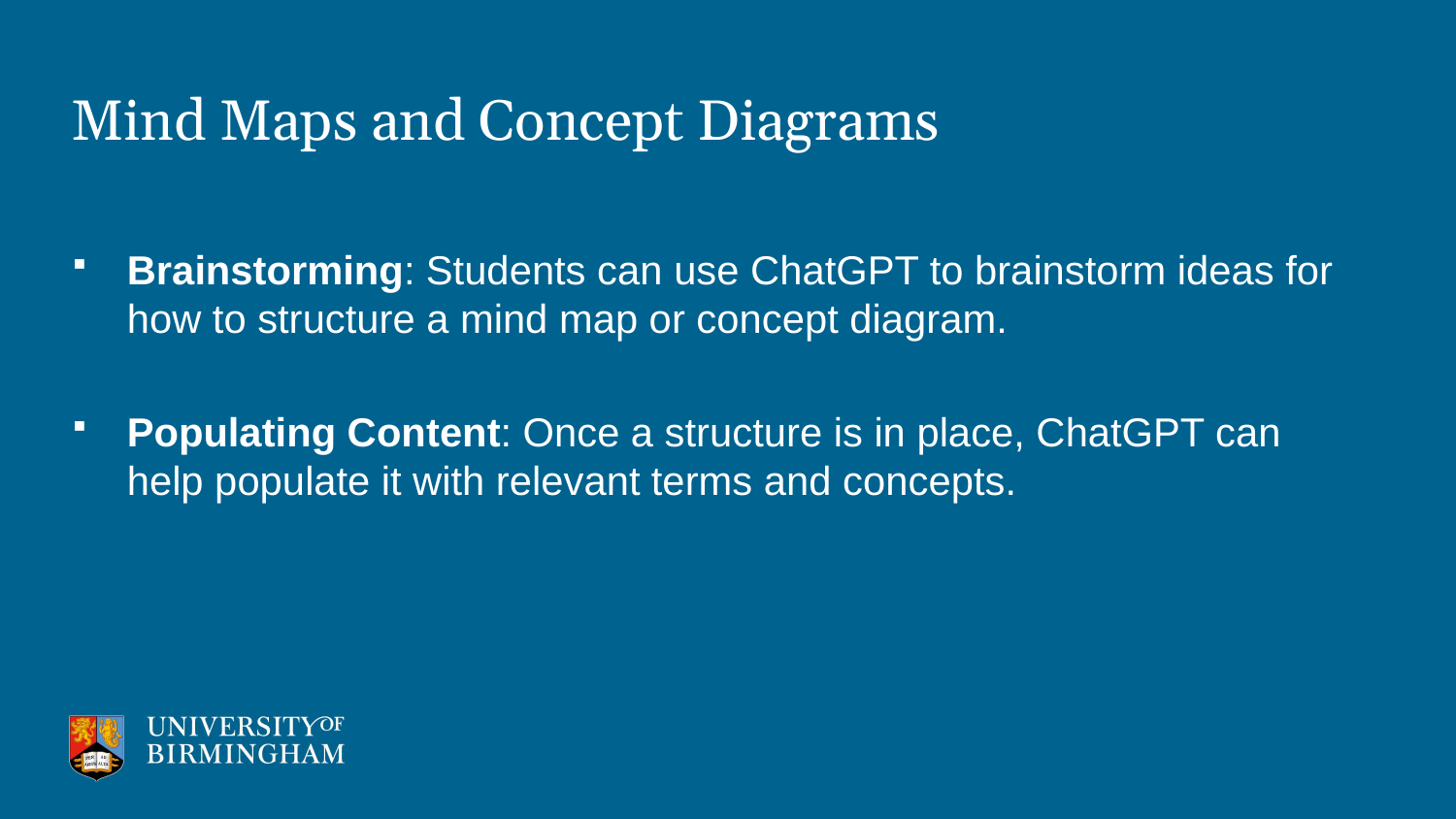

# Mind Maps and Concept Diagrams
Brainstorming: Students can use ChatGPT to brainstorm ideas for how to structure a mind map or concept diagram.

Populating Content: Once a structure is in place, ChatGPT can help populate it with relevant terms and concepts.